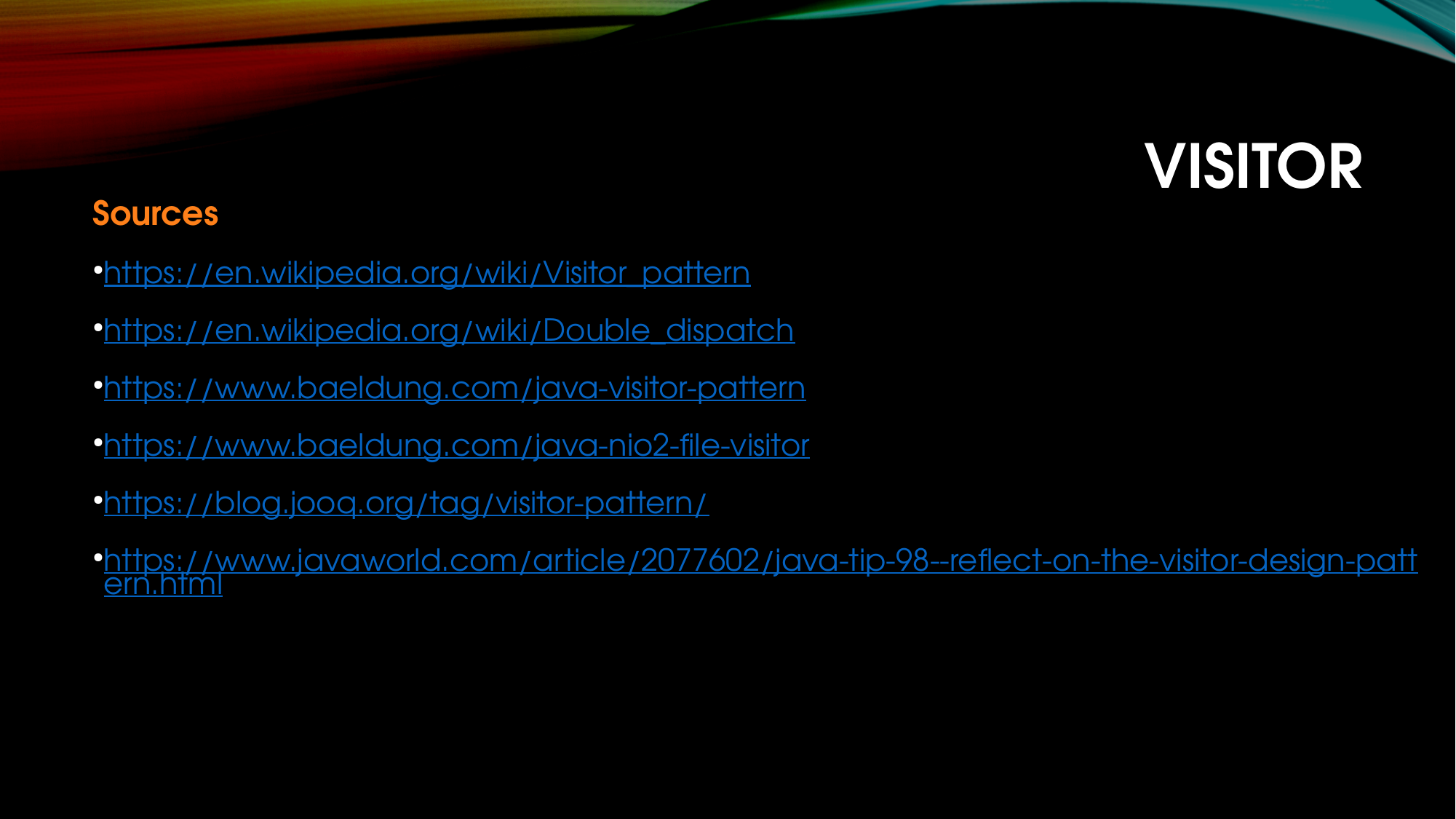

VISITOR
Sources
https://en.wikipedia.org/wiki/Visitor_pattern
https://en.wikipedia.org/wiki/Double_dispatch
https://www.baeldung.com/java-visitor-pattern
https://www.baeldung.com/java-nio2-file-visitor
https://blog.jooq.org/tag/visitor-pattern/
https://www.javaworld.com/article/2077602/java-tip-98--reflect-on-the-visitor-design-pattern.html